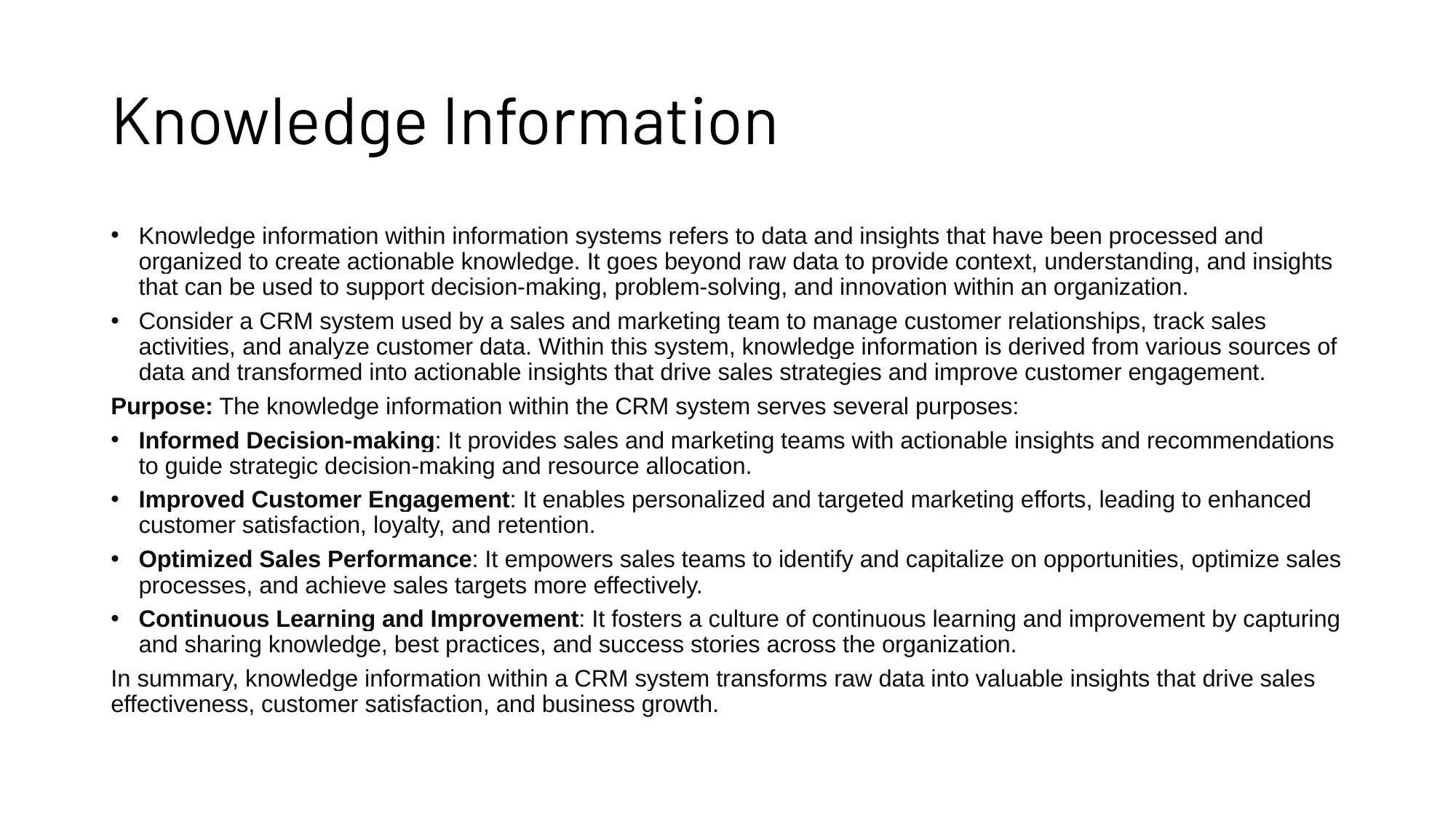

# Knowledge Information
Knowledge information within information systems refers to data and insights that have been processed and organized to create actionable knowledge. It goes beyond raw data to provide context, understanding, and insights that can be used to support decision-making, problem-solving, and innovation within an organization.
Consider a CRM system used by a sales and marketing team to manage customer relationships, track sales activities, and analyze customer data. Within this system, knowledge information is derived from various sources of data and transformed into actionable insights that drive sales strategies and improve customer engagement.
Purpose: The knowledge information within the CRM system serves several purposes:
Informed Decision-making: It provides sales and marketing teams with actionable insights and recommendations to guide strategic decision-making and resource allocation.
Improved Customer Engagement: It enables personalized and targeted marketing efforts, leading to enhanced customer satisfaction, loyalty, and retention.
Optimized Sales Performance: It empowers sales teams to identify and capitalize on opportunities, optimize sales processes, and achieve sales targets more effectively.
Continuous Learning and Improvement: It fosters a culture of continuous learning and improvement by capturing and sharing knowledge, best practices, and success stories across the organization.
In summary, knowledge information within a CRM system transforms raw data into valuable insights that drive sales effectiveness, customer satisfaction, and business growth.